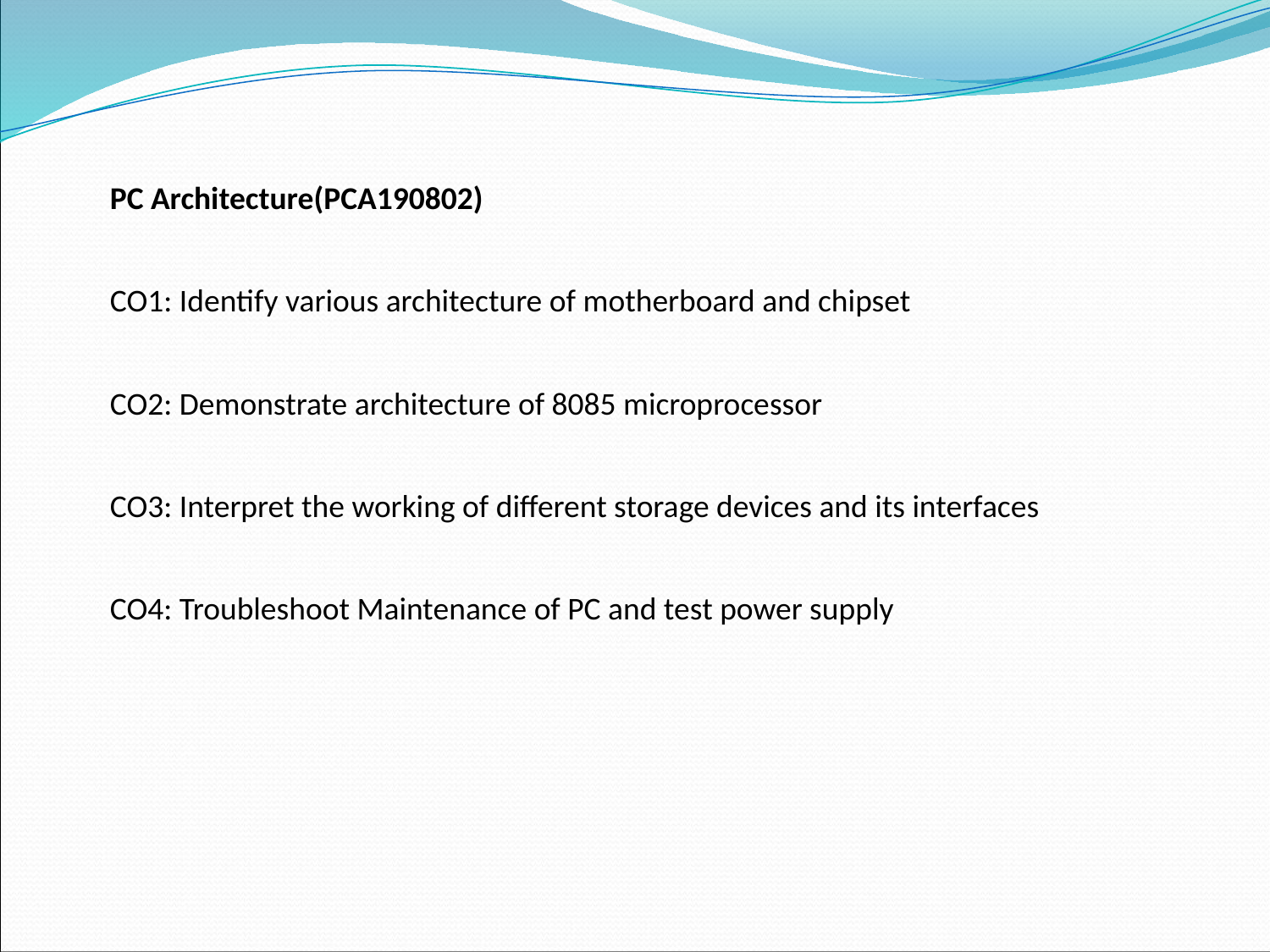

PC Architecture(PCA190802)

CO1: Identify various architecture of motherboard and chipset

CO2: Demonstrate architecture of 8085 microprocessor

CO3: Interpret the working of different storage devices and its interfaces

CO4: Troubleshoot Maintenance of PC and test power supply